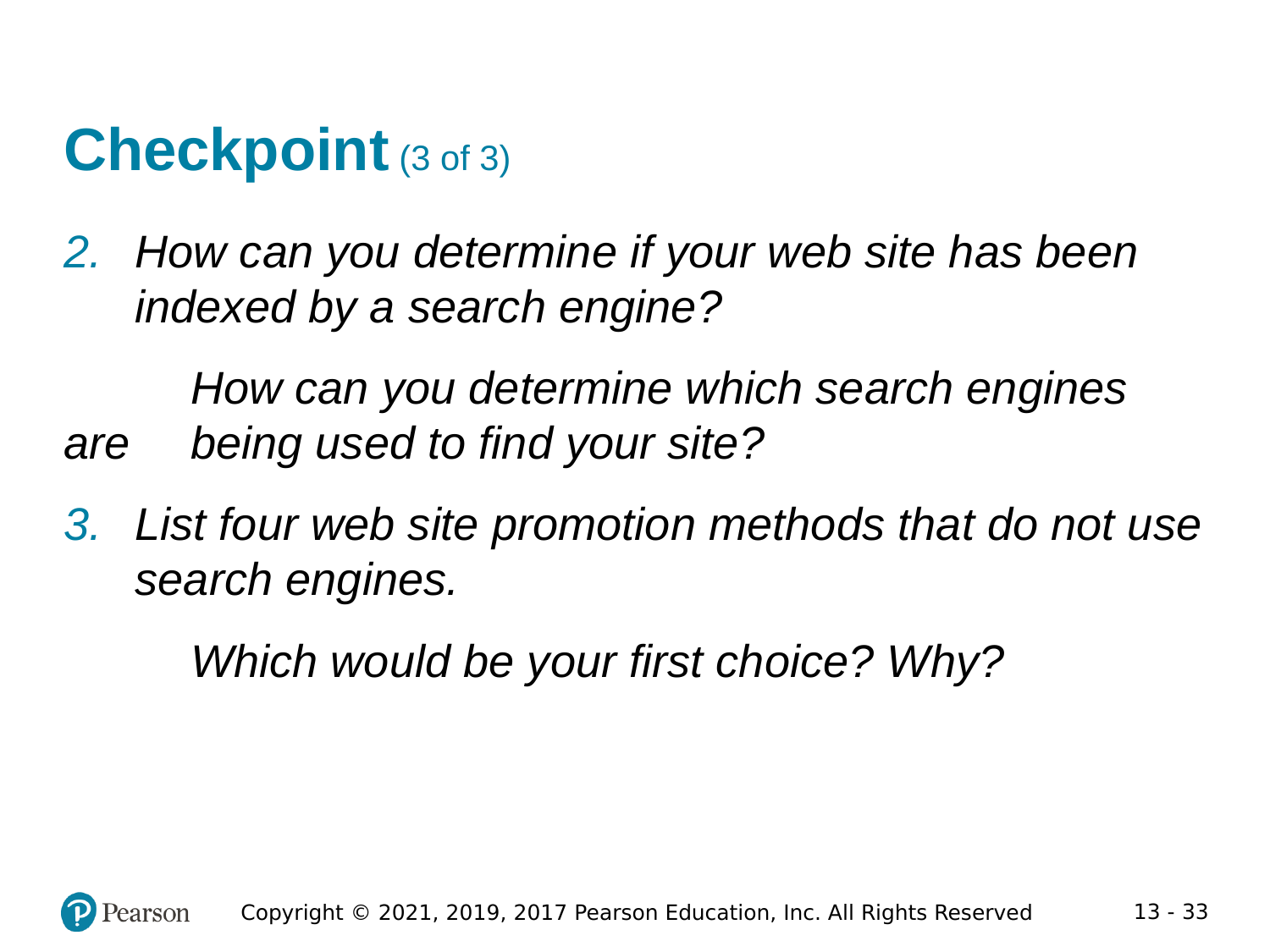

# Checkpoint (3 of 3)
How can you determine if your web site has been indexed by a search engine?
	How can you determine which search engines are 	being used to find your site?
List four web site promotion methods that do not use search engines.
 	Which would be your first choice? Why?